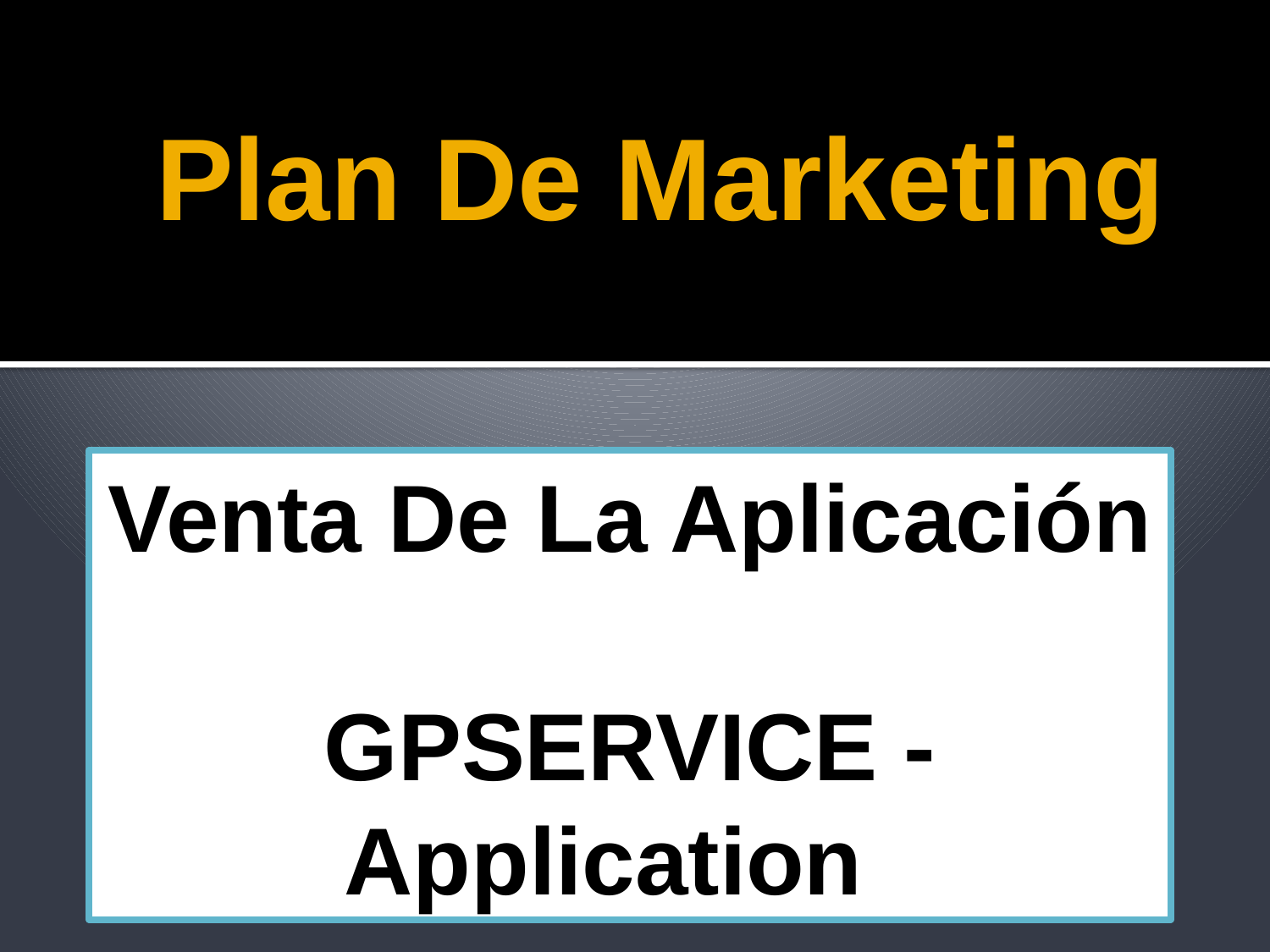

# Plan De Marketing
Venta De La Aplicación

GPSERVICE -Application